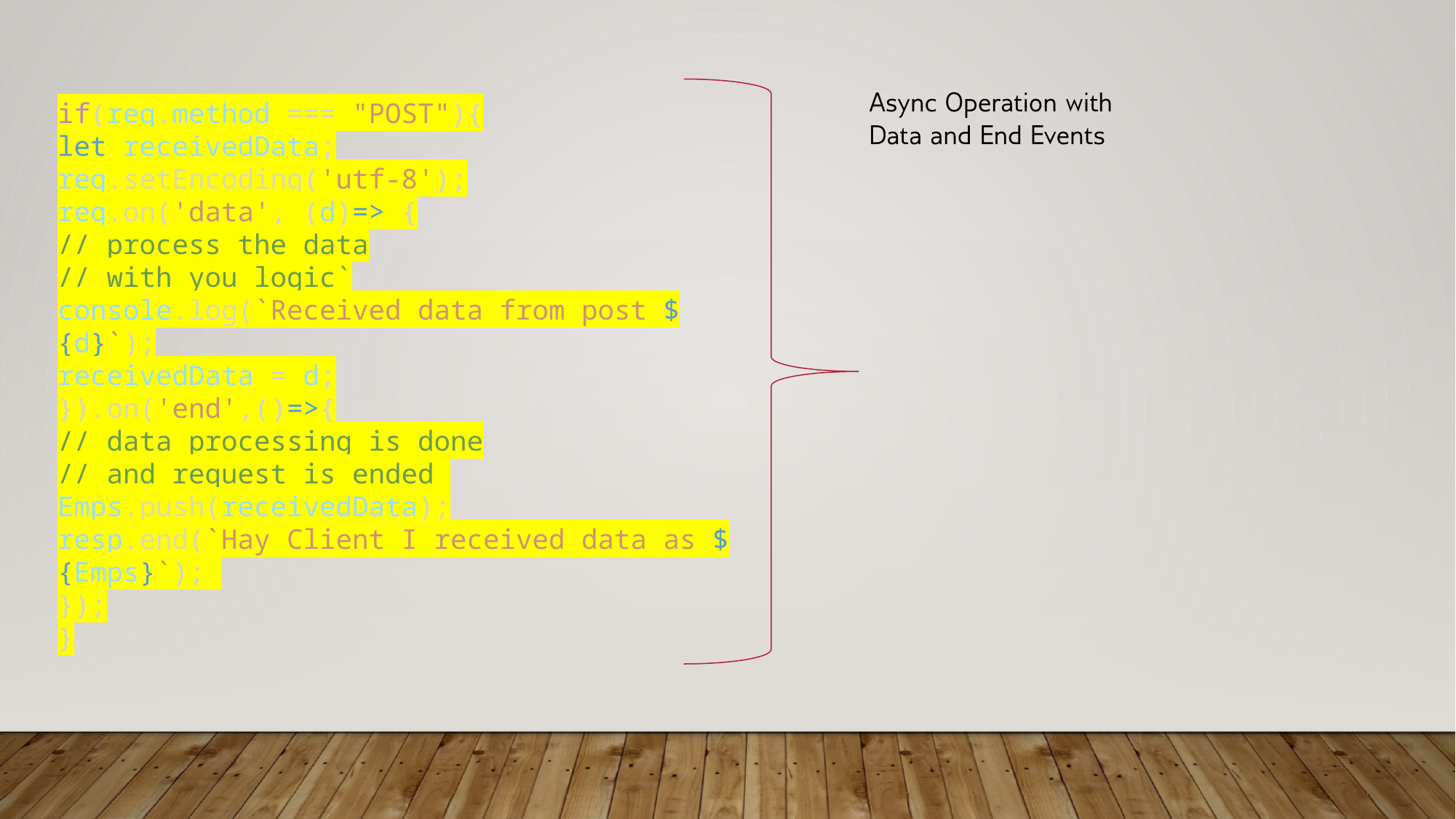

Async Operation with
Data and End Events

if(req.method === "POST"){
let receivedData;
req.setEncoding('utf-8');
req.on('data', (d)=> {
// process the data
// with you logic`
console.log(`Received data from post ${d}`);
receivedData = d;
}).on('end',()=>{
// data processing is done
// and request is ended
Emps.push(receivedData);
resp.end(`Hay Client I received data as ${Emps}`);
});
}